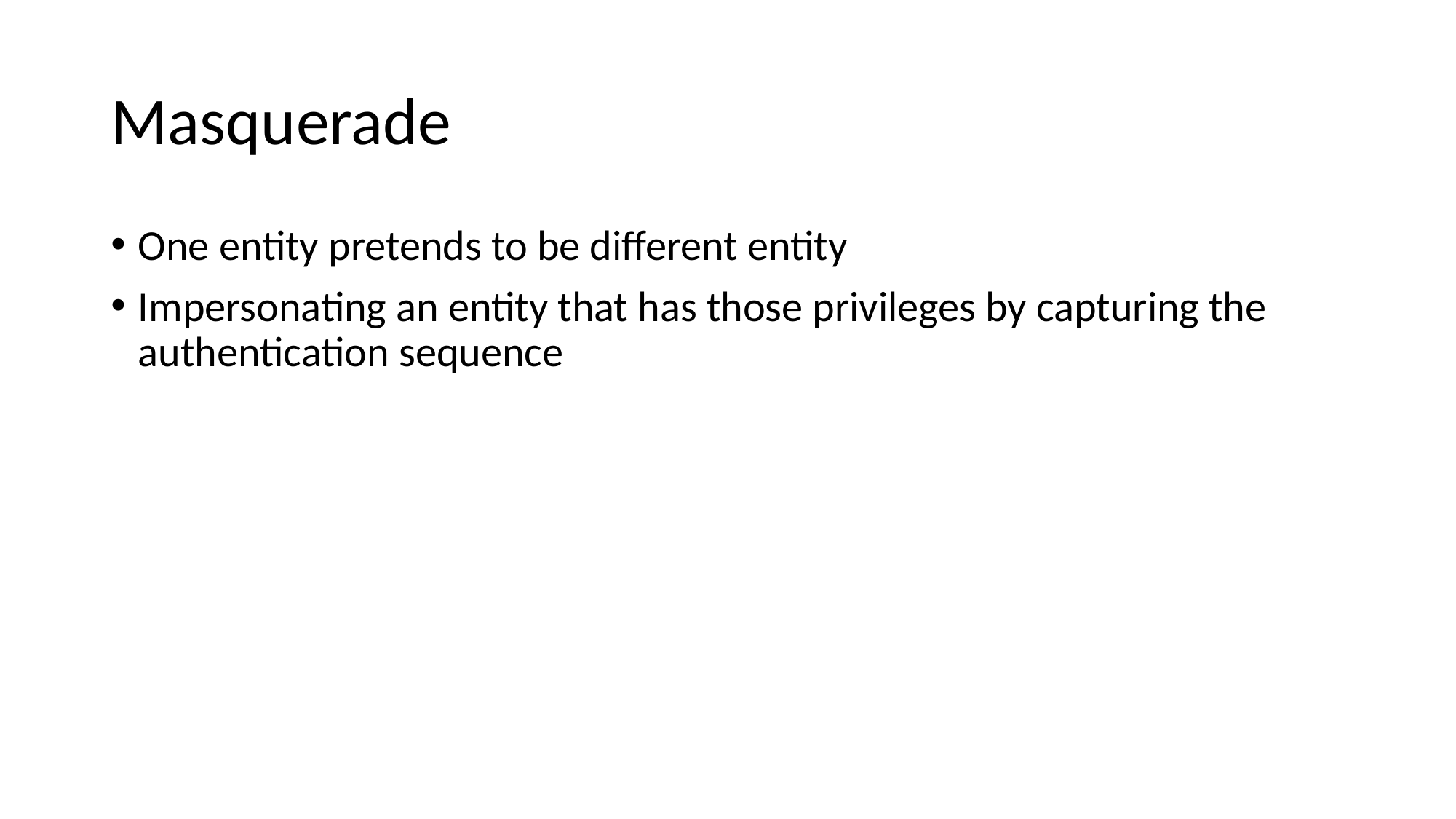

# Masquerade
One entity pretends to be different entity
Impersonating an entity that has those privileges by capturing the authentication sequence